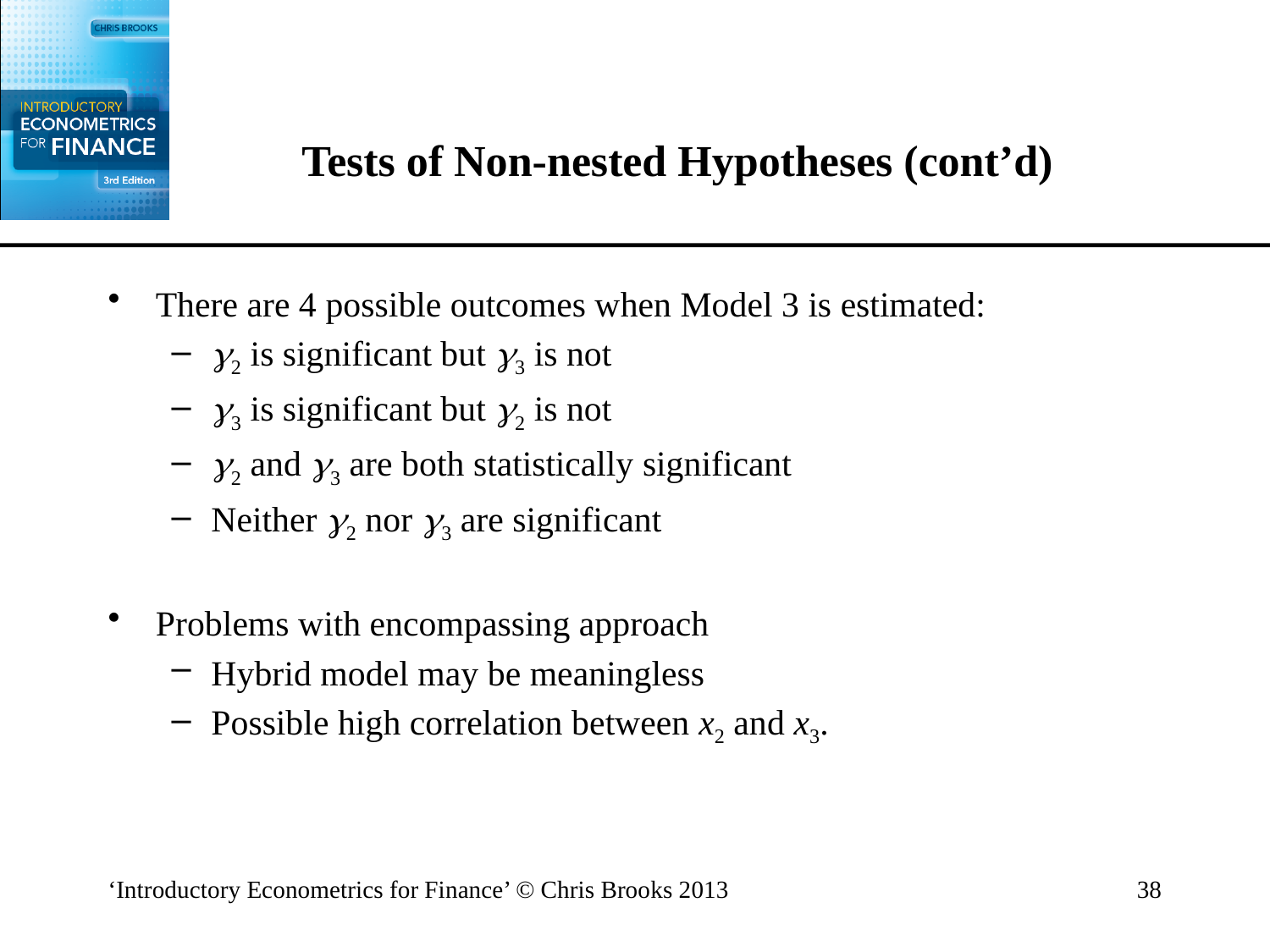

# Tests of Non-nested Hypotheses (cont’d)
There are 4 possible outcomes when Model 3 is estimated:
γ2 is significant but γ3 is not
γ3 is significant but γ2 is not
γ2 and γ3 are both statistically significant
Neither γ2 nor γ3 are significant

Problems with encompassing approach
Hybrid model may be meaningless
Possible high correlation between x2 and x3.
‘Introductory Econometrics for Finance’ © Chris Brooks 2013
38